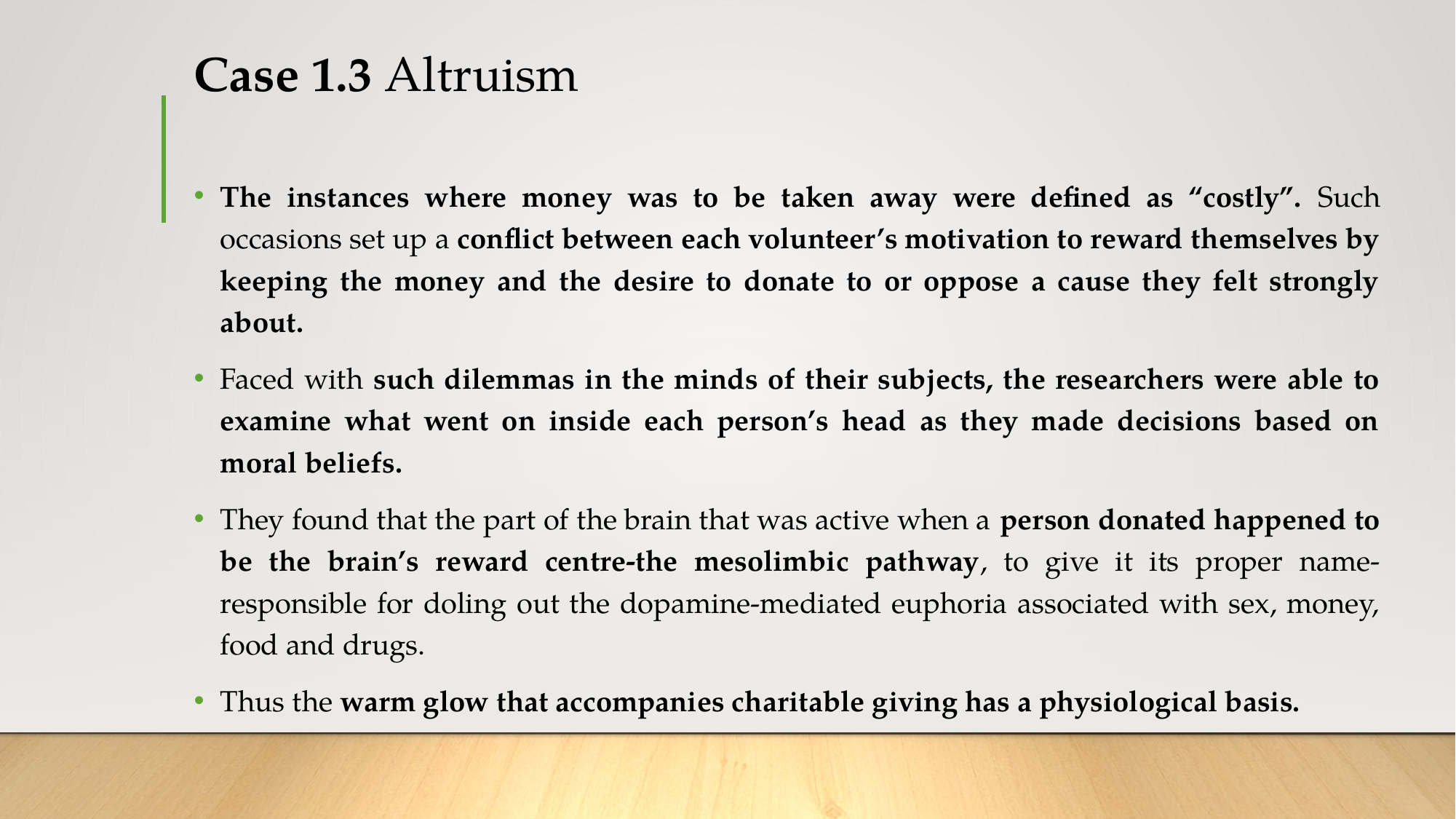

# Case 1.3 Altruism
The instances where money was to be taken away were defined as “costly”. Such occasions set up a conflict between each volunteer’s motivation to reward themselves by keeping the money and the desire to donate to or oppose a cause they felt strongly about.
Faced with such dilemmas in the minds of their subjects, the researchers were able to examine what went on inside each person’s head as they made decisions based on moral beliefs.
They found that the part of the brain that was active when a person donated happened to be the brain’s reward centre-the mesolimbic pathway, to give it its proper name-responsible for doling out the dopamine-mediated euphoria associated with sex, money, food and drugs.
Thus the warm glow that accompanies charitable giving has a physiological basis.